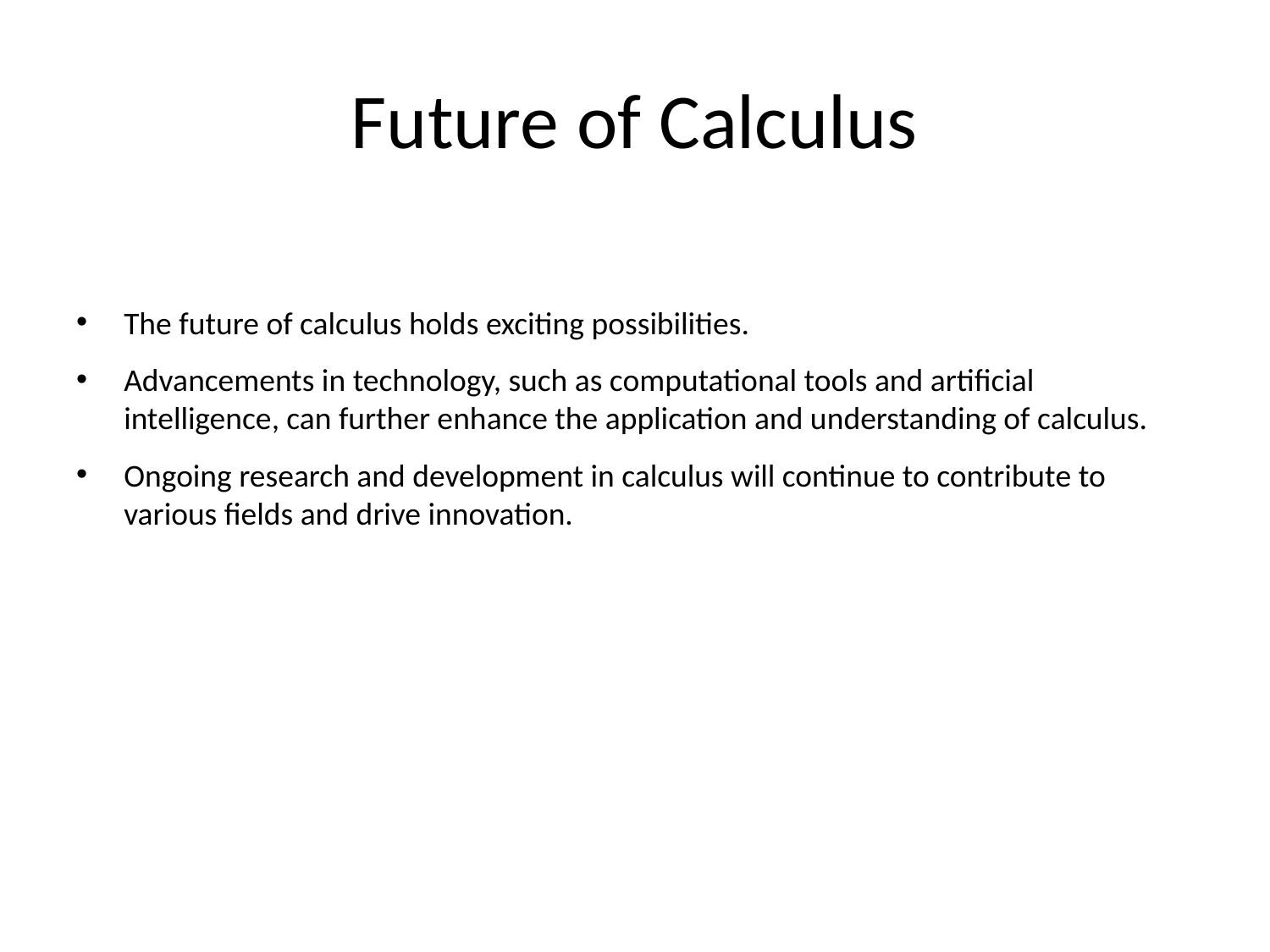

# Future of Calculus

The future of calculus holds exciting possibilities.
Advancements in technology, such as computational tools and artificial intelligence, can further enhance the application and understanding of calculus.
Ongoing research and development in calculus will continue to contribute to various fields and drive innovation.